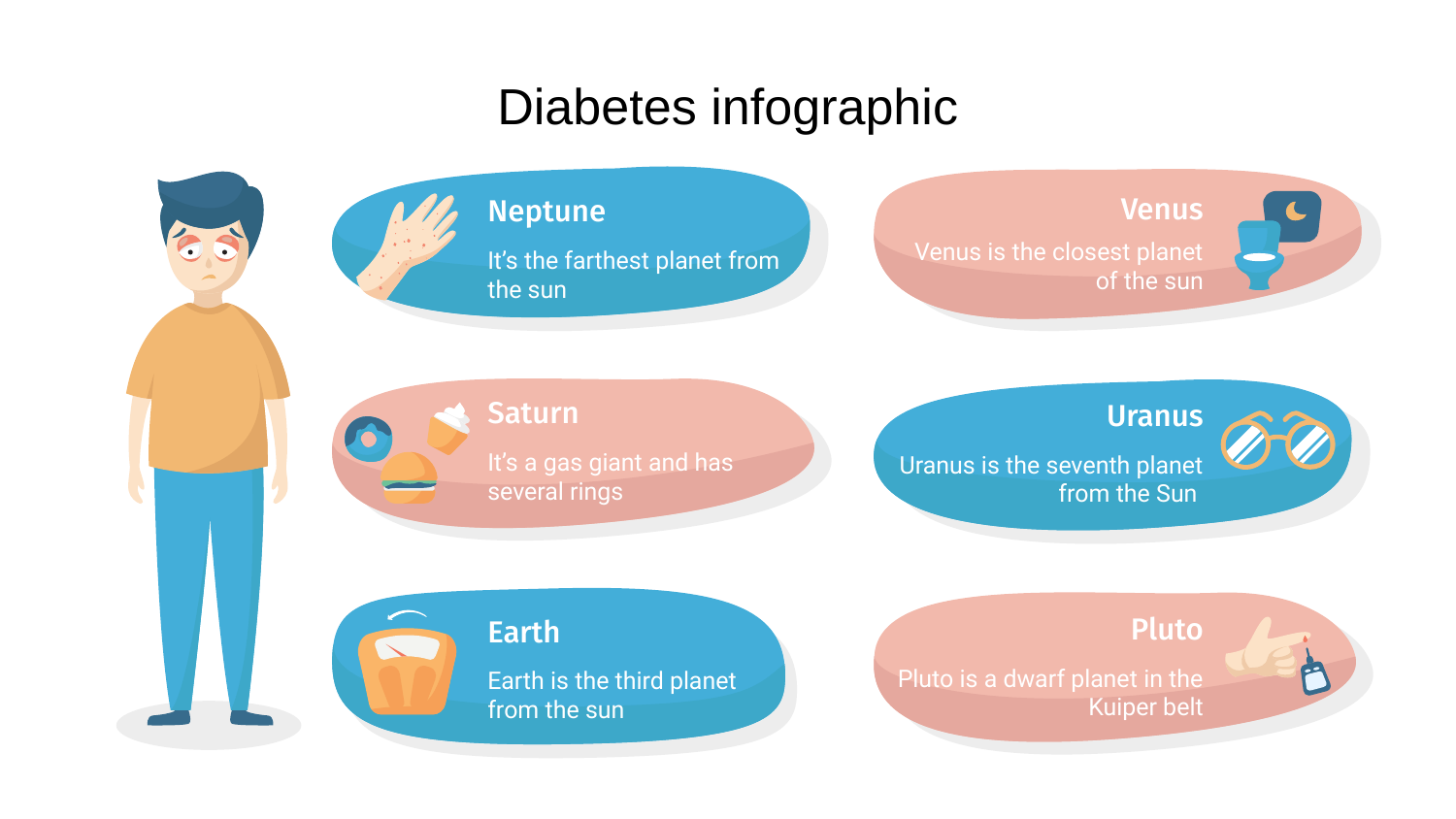

Diabetes infographic

Venus
Neptune

Venus is the closest planet of the sun
It’s the farthest planet from the sun

Saturn
Uranus

It’s a gas giant and has several rings
Uranus is the seventh planet from the Sun

Pluto
Earth

Pluto is a dwarf planet in the Kuiper belt
Earth is the third planet from the sun